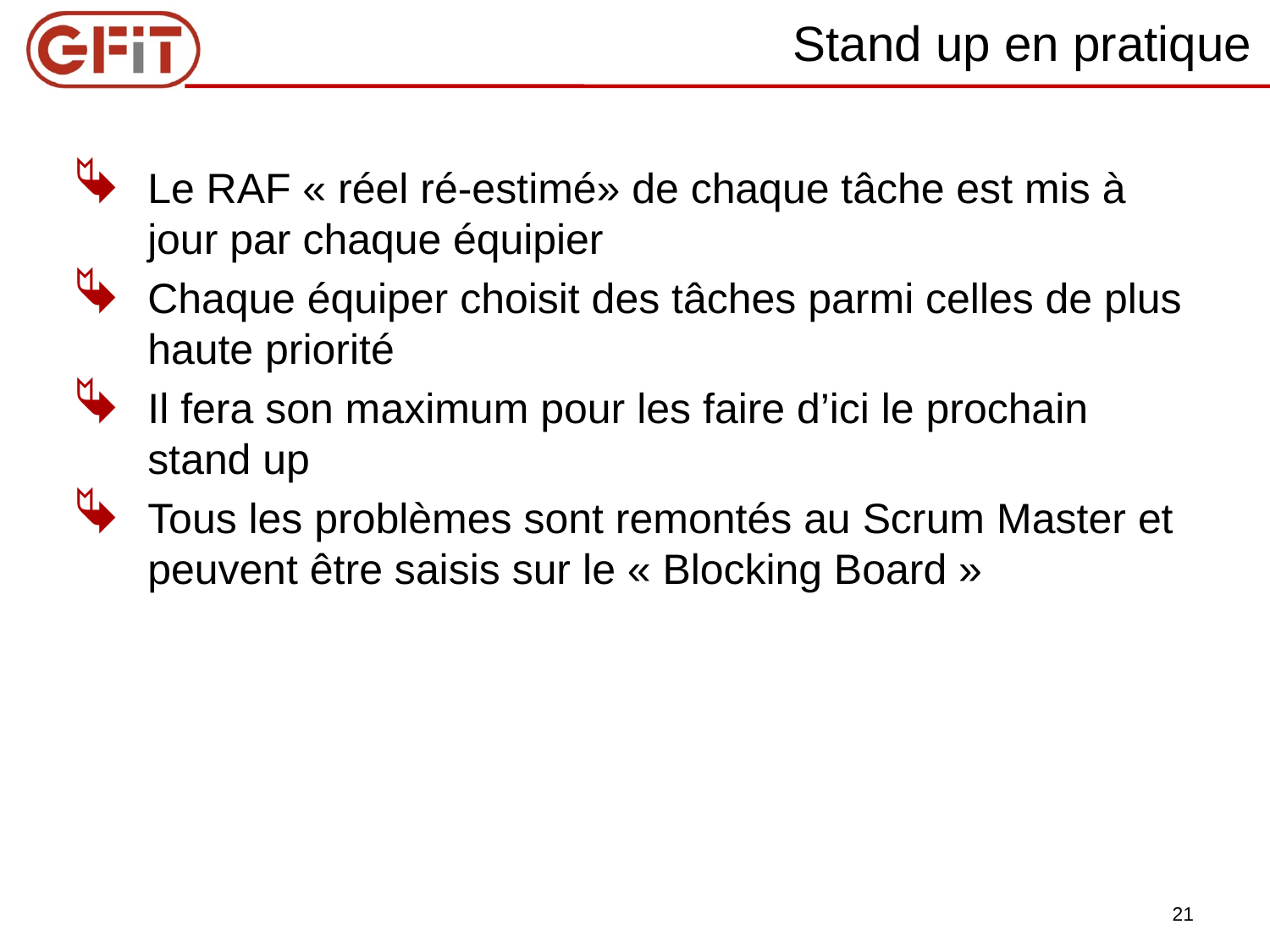

# Stand up en pratique
Le RAF « réel ré-estimé» de chaque tâche est mis à jour par chaque équipier
Chaque équiper choisit des tâches parmi celles de plus haute priorité
Il fera son maximum pour les faire d’ici le prochain stand up
Tous les problèmes sont remontés au Scrum Master et peuvent être saisis sur le « Blocking Board »
21